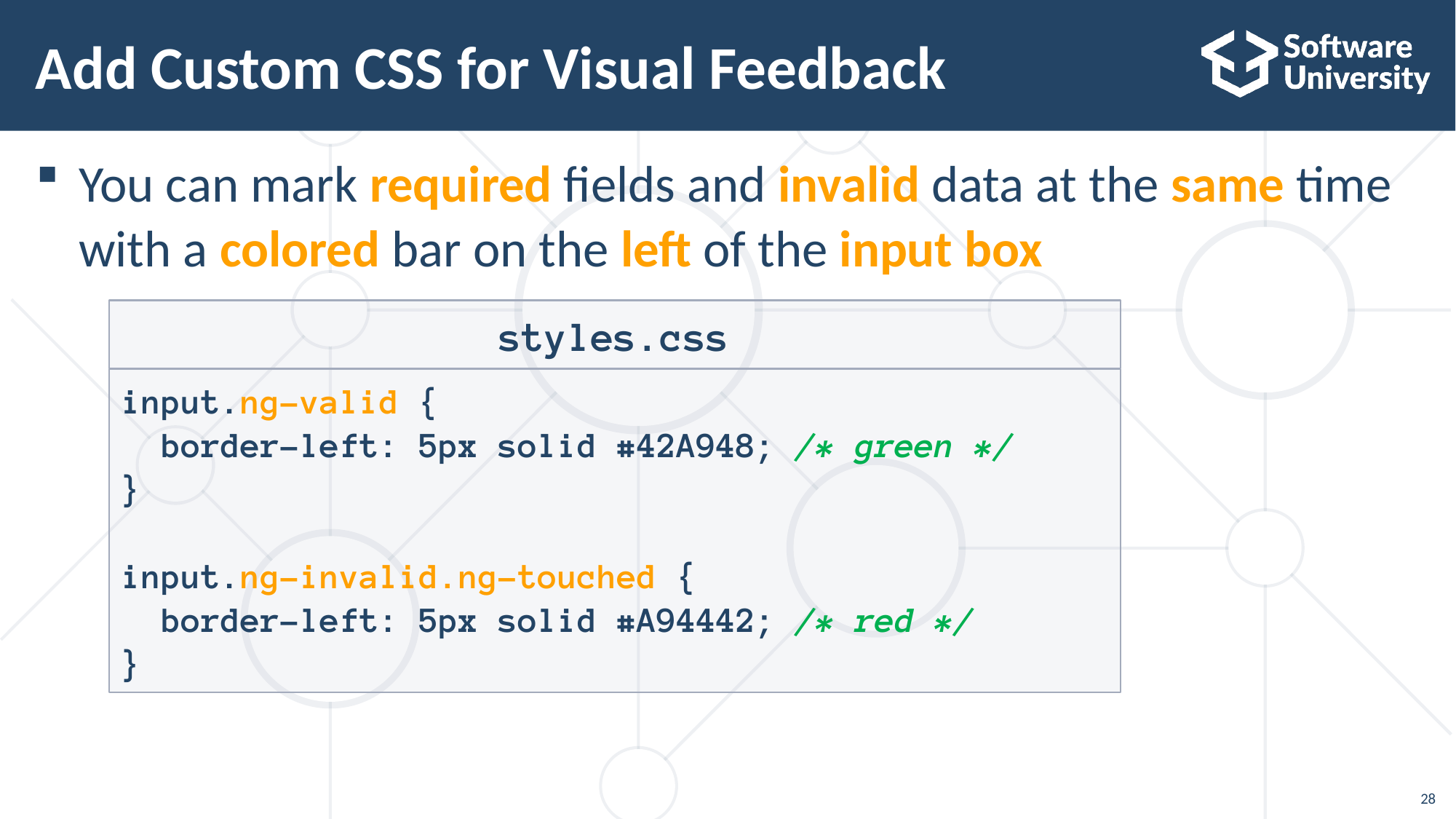

# Add Custom CSS for Visual Feedback
You can mark required fields and invalid data at the same time with a colored bar on the left of the input box
styles.css
input.ng-valid {
  border-left: 5px solid #42A948; /* green */
}
input.ng-invalid.ng-touched {
  border-left: 5px solid #A94442; /* red */
}
28